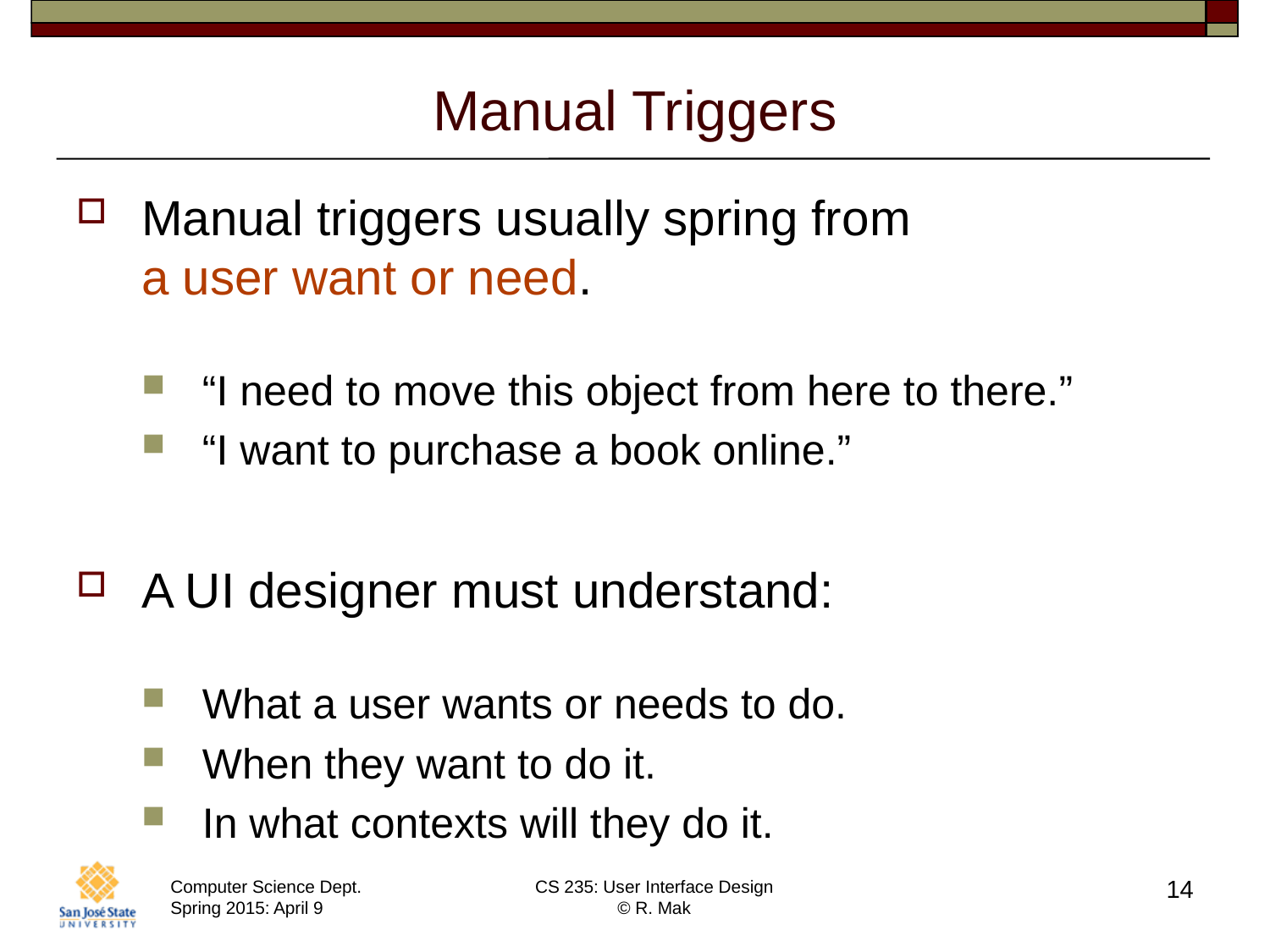

# Manual Triggers
Manual triggers usually spring from
a user want or need.

“I need to move this object from here to there.”
“I want to purchase a book online.”

A UI designer must understand:

What a user wants or needs to do.
When they want to do it.
In what contexts will they do it.
14